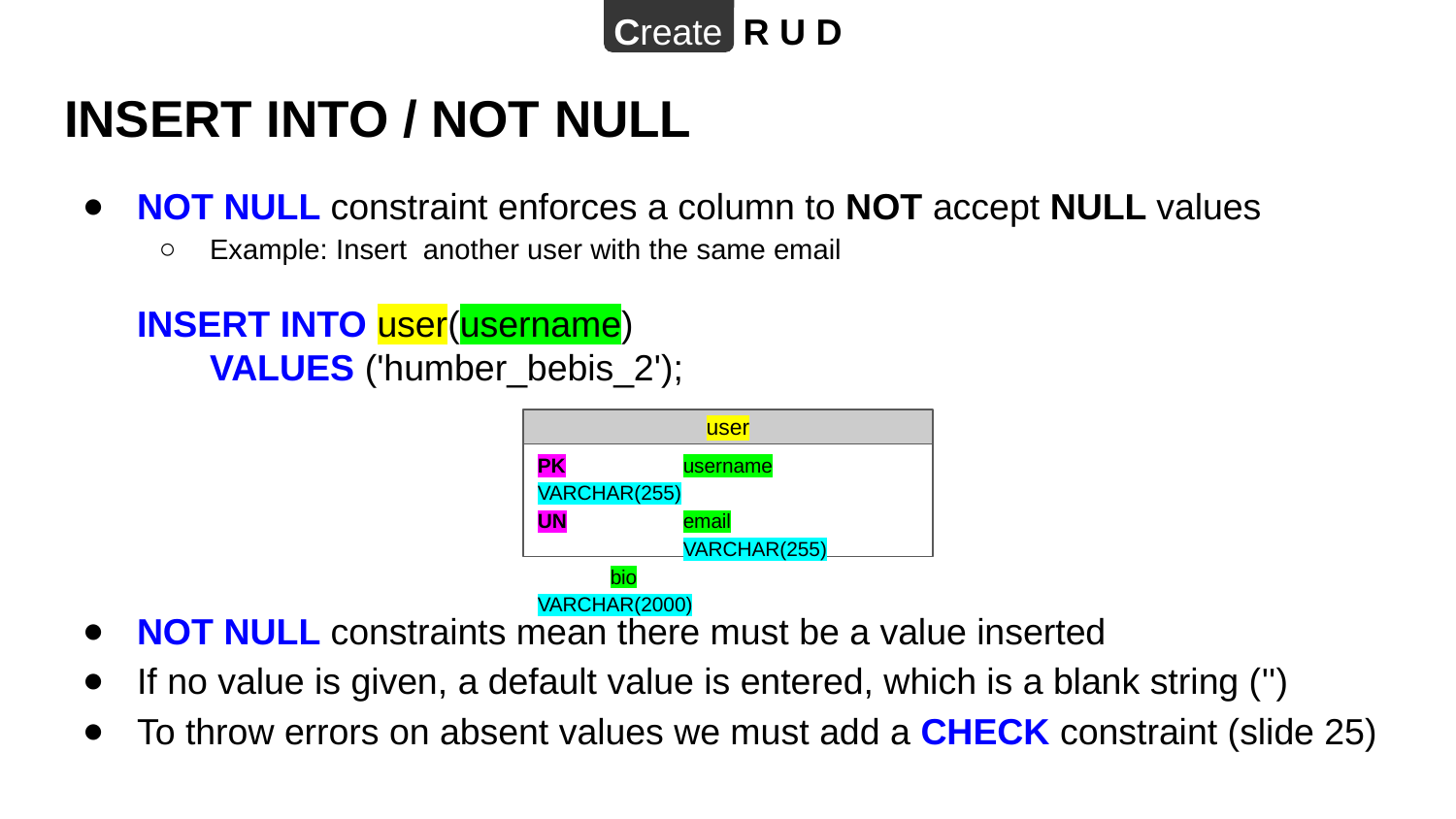

Create  R U D
# INSERT INTO / NOT NULL
NOT NULL constraint enforces a column to NOT accept NULL values
Example: Insert  another user with the same email
INSERT INTO user(username)
VALUES ('humber_bebis_2');
user
PK	username	VARCHAR(255)
UN	email		VARCHAR(255)
bio		VARCHAR(2000)

NOT NULL constraints mean there must be a value inserted
If no value is given, a default value is entered, which is a blank string ('')
To throw errors on absent values we must add a CHECK constraint (slide 25)